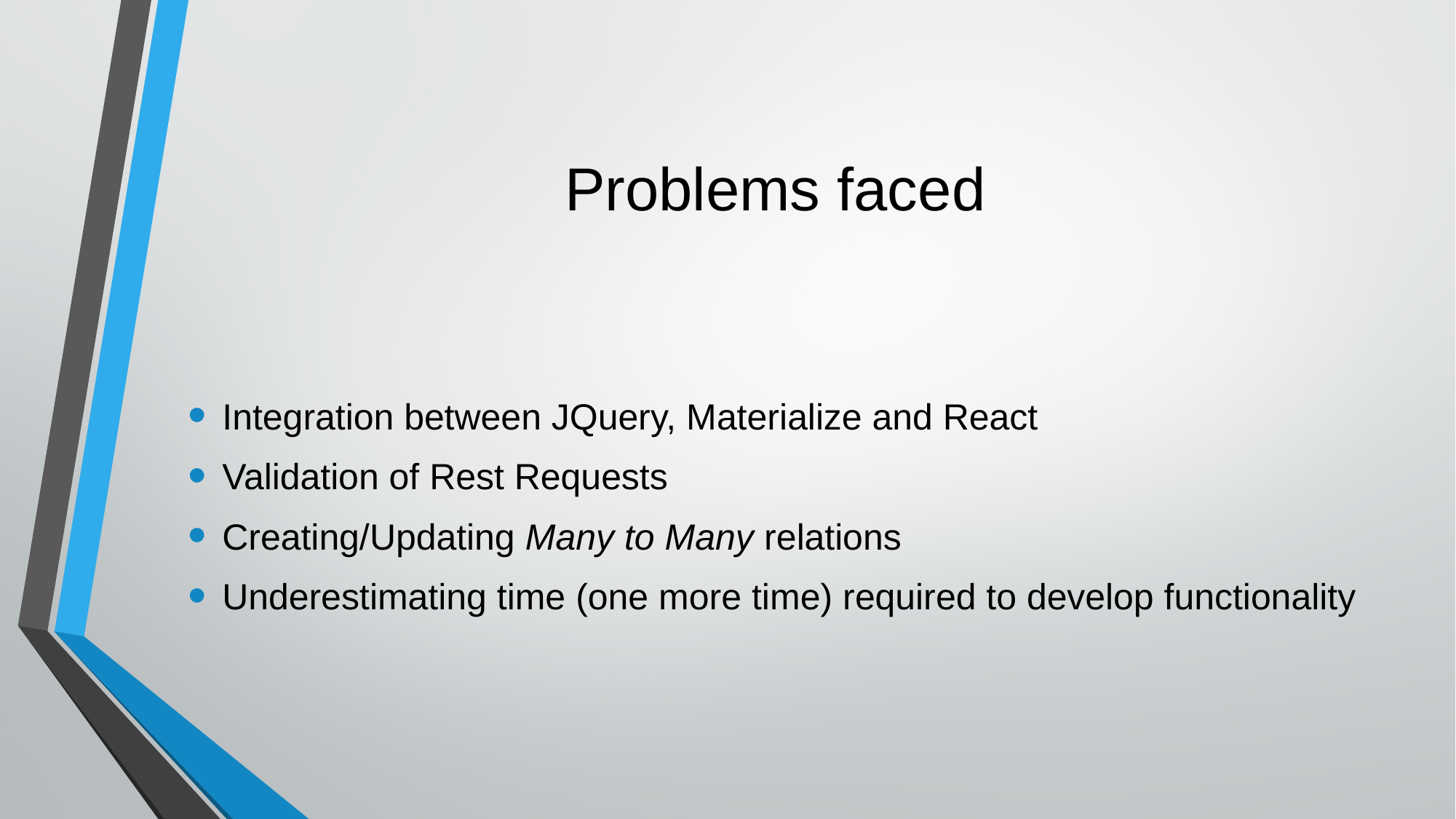

# Problems faced
Integration between JQuery, Materialize and React
Validation of Rest Requests
Creating/Updating Many to Many relations
Underestimating time (one more time) required to develop functionality